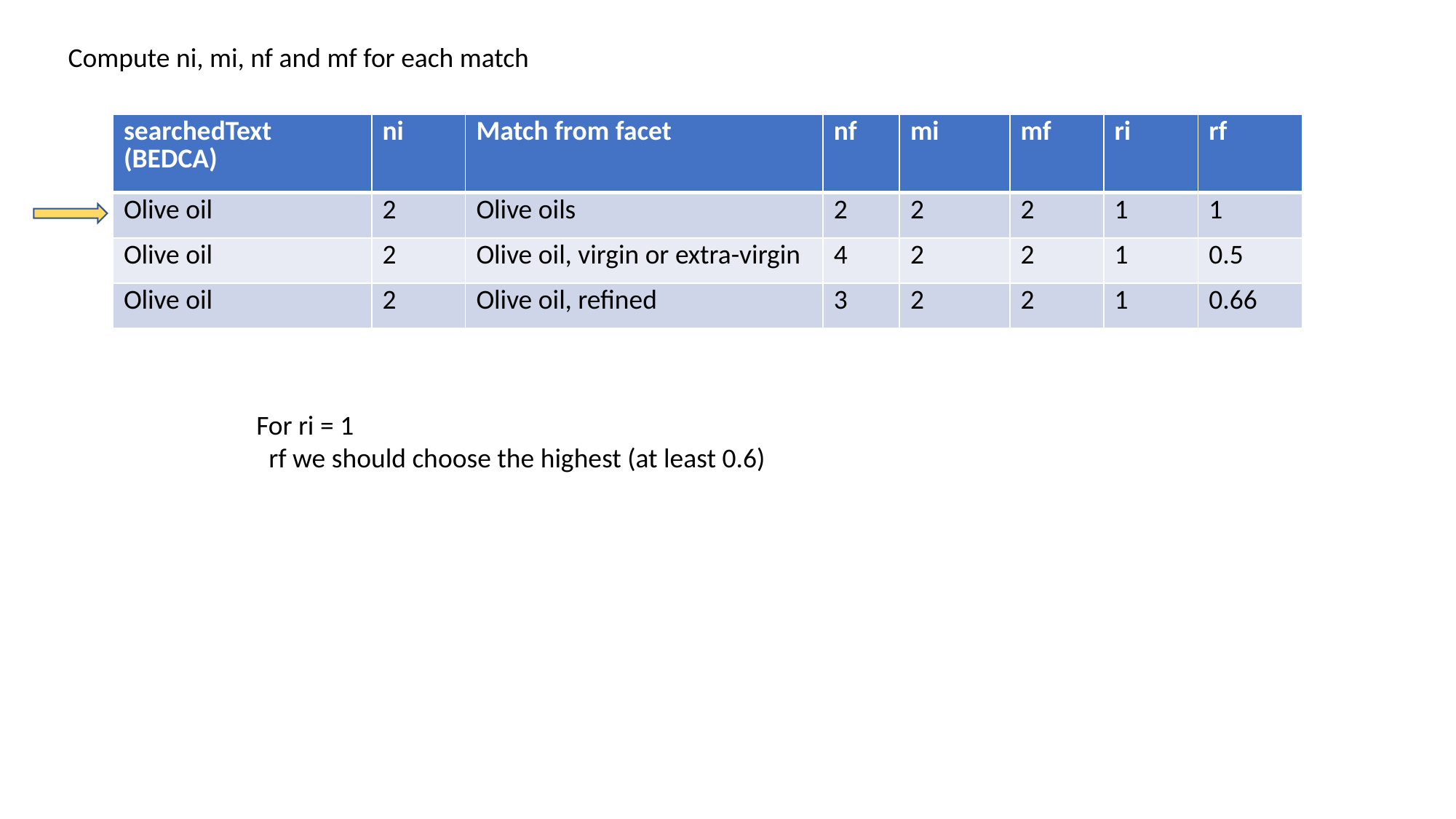

Compute ni, mi, nf and mf for each match
| searchedText (BEDCA) | ni | Match from facet | nf | mi | mf | ri | rf |
| --- | --- | --- | --- | --- | --- | --- | --- |
| Olive oil | 2 | Olive oils | 2 | 2 | 2 | 1 | 1 |
| Olive oil | 2 | Olive oil, virgin or extra-virgin | 4 | 2 | 2 | 1 | 0.5 |
| Olive oil | 2 | Olive oil, refined | 3 | 2 | 2 | 1 | 0.66 |

For ri = 1
  rf we should choose the highest (at least 0.6)